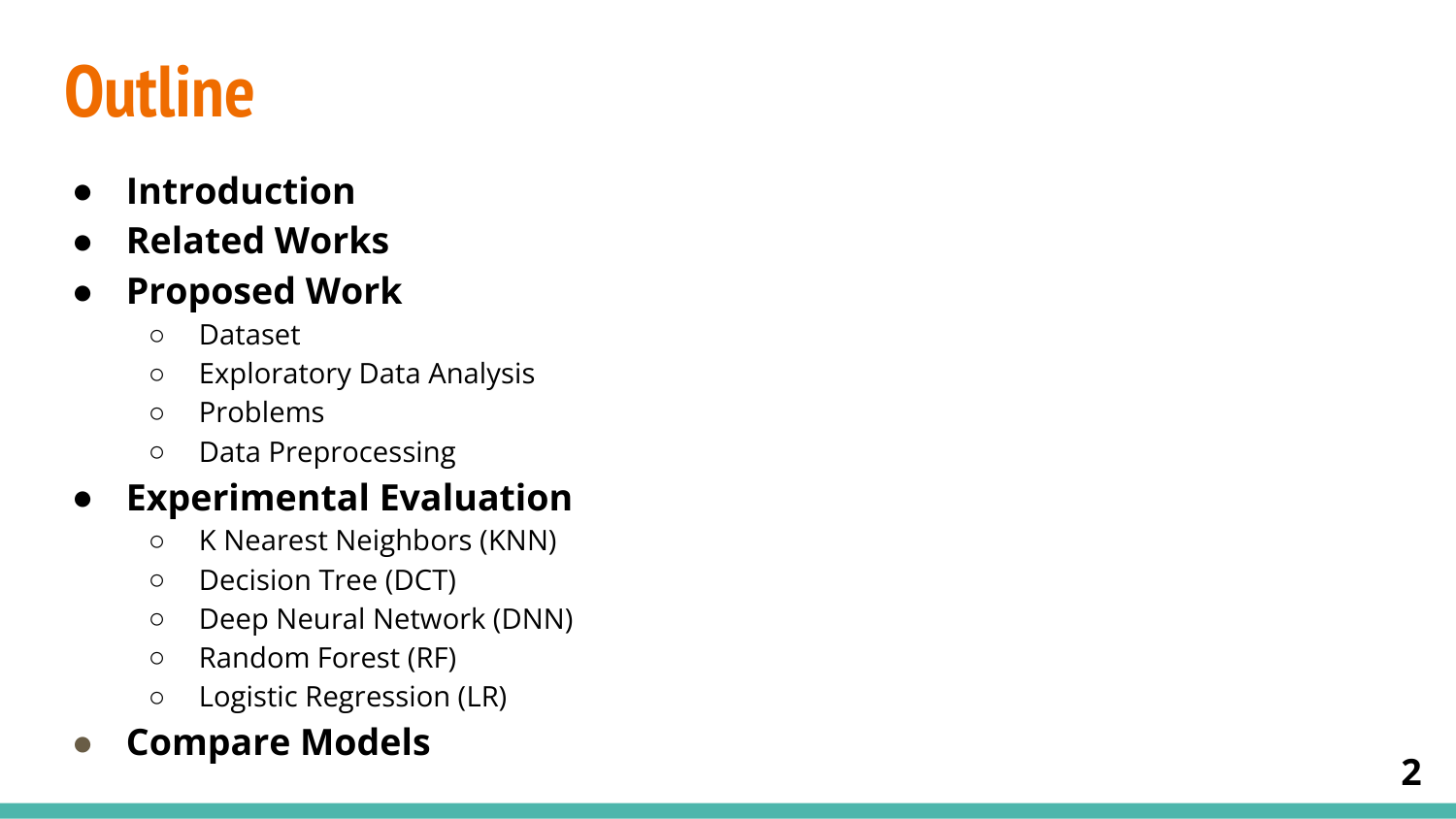

# Outline
Introduction
Related Works
Proposed Work
Dataset
Exploratory Data Analysis
Problems
Data Preprocessing
Experimental Evaluation
K Nearest Neighbors (KNN)
Decision Tree (DCT)
Deep Neural Network (DNN)
Random Forest (RF)
Logistic Regression (LR)
Compare Models

2